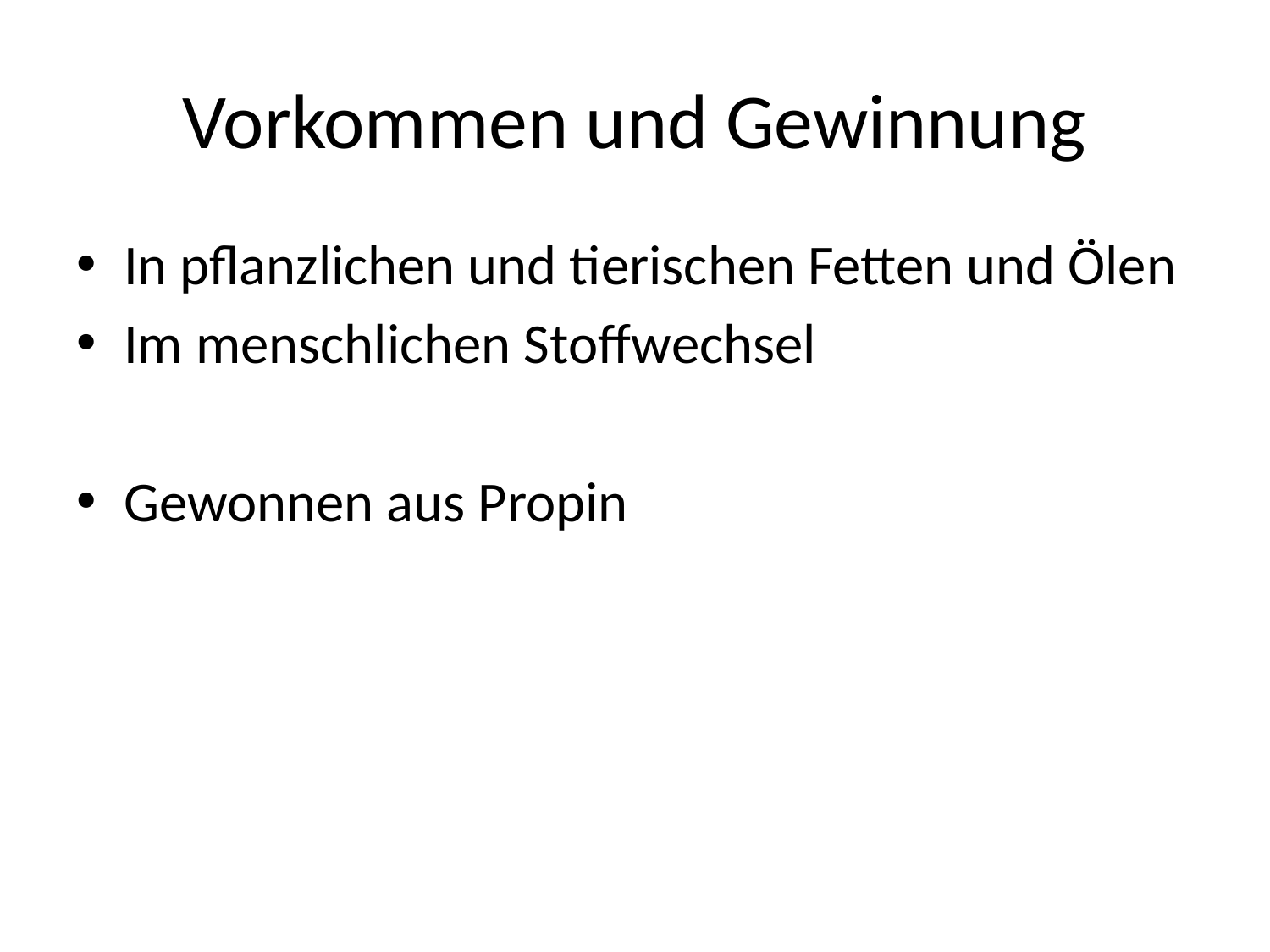

# Vorkommen und Gewinnung
In pflanzlichen und tierischen Fetten und Ölen
Im menschlichen Stoffwechsel

Gewonnen aus Propin